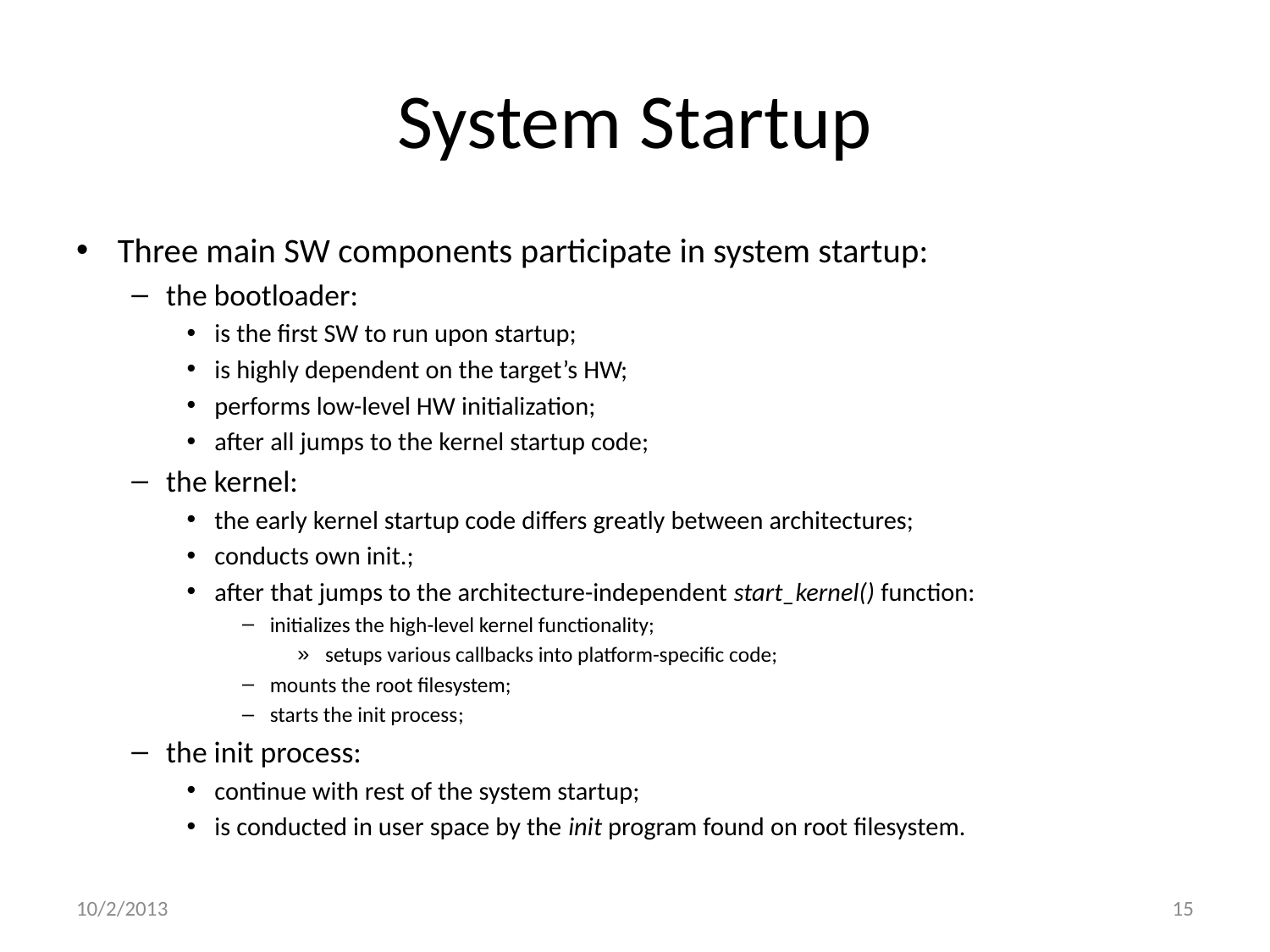

# System Startup
Three main SW components participate in system startup:
the bootloader:
is the first SW to run upon startup;
is highly dependent on the target’s HW;
performs low-level HW initialization;
after all jumps to the kernel startup code;
the kernel:
the early kernel startup code differs greatly between architectures;
conducts own init.;
after that jumps to the architecture-independent start_kernel() function:
initializes the high-level kernel functionality;
setups various callbacks into platform-specific code;
mounts the root filesystem;
starts the init process;
the init process:
continue with rest of the system startup;
is conducted in user space by the init program found on root filesystem.

10/2/2013
15